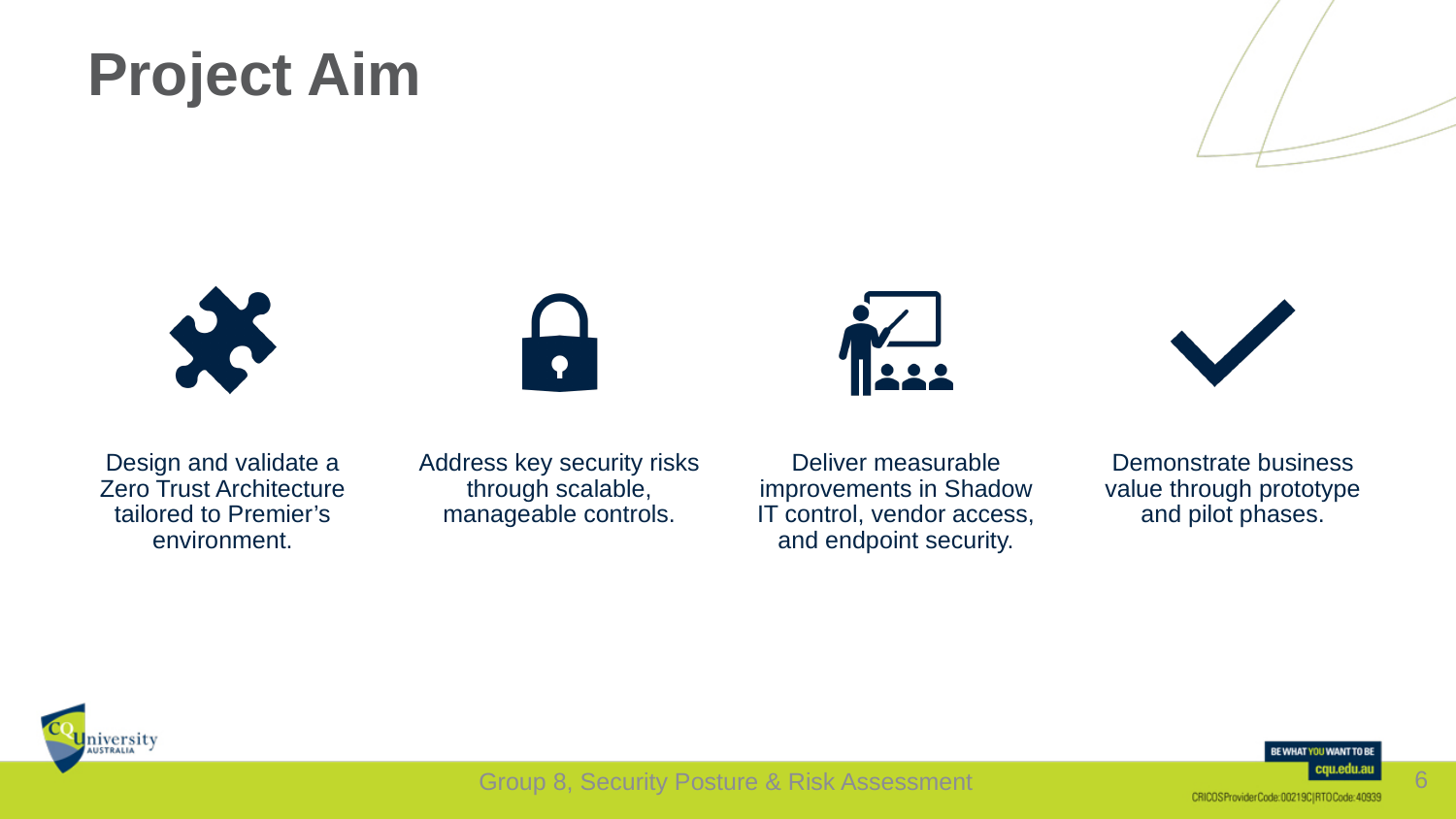

# Project Aim
Design and validate a Zero Trust Architecture tailored to Premier’s environment.
Address key security risks through scalable, manageable controls.
Deliver measurable improvements in Shadow IT control, vendor access, and endpoint security.
Demonstrate business value through prototype and pilot phases.
Group 8, Security Posture & Risk Assessment
6